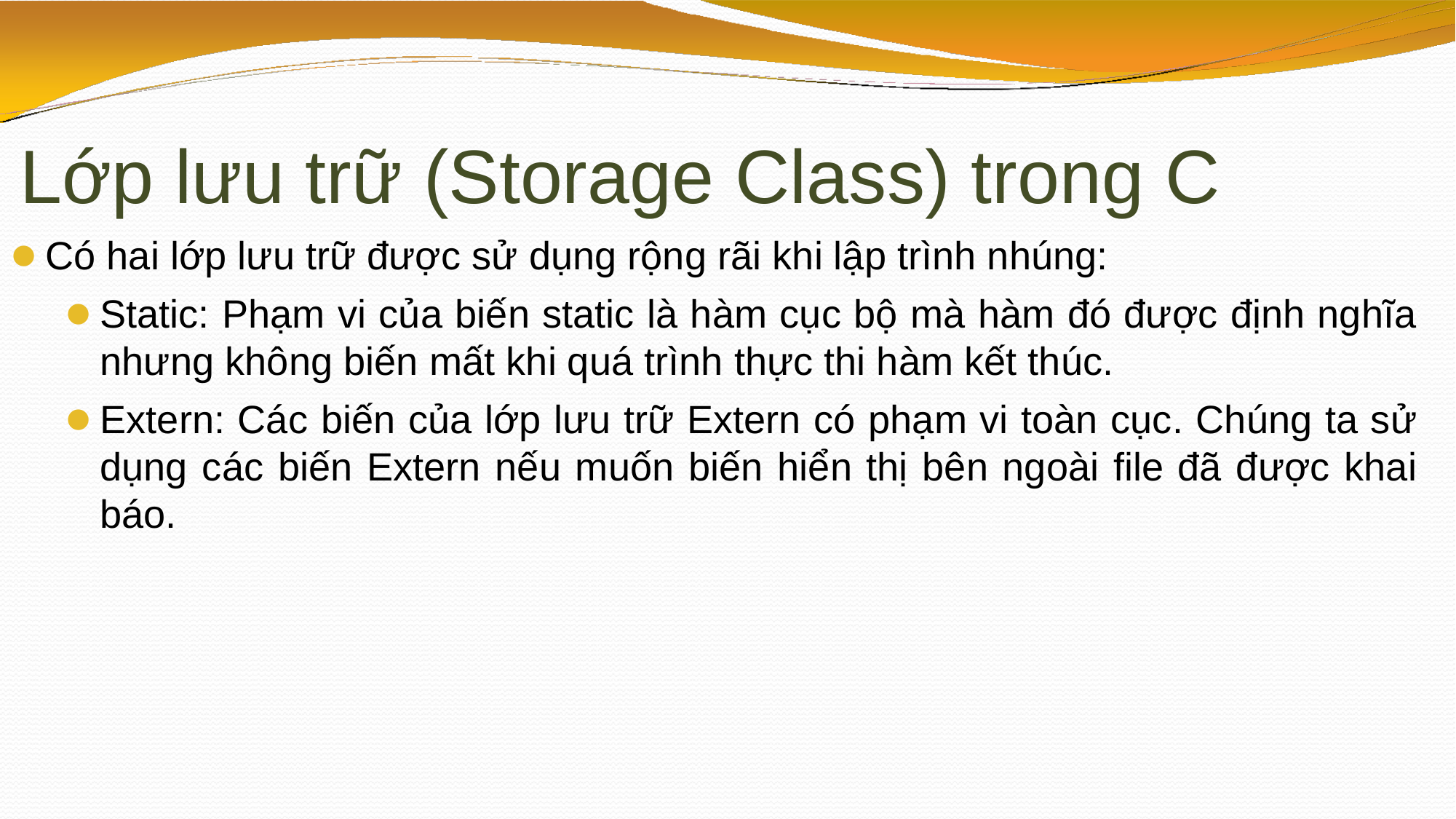

# Lớp lưu trữ (Storage Class) trong C
Có hai lớp lưu trữ được sử dụng rộng rãi khi lập trình nhúng:
Static: Phạm vi của biến static là hàm cục bộ mà hàm đó được định nghĩa nhưng không biến mất khi quá trình thực thi hàm kết thúc.
Extern: Các biến của lớp lưu trữ Extern có phạm vi toàn cục. Chúng ta sử dụng các biến Extern nếu muốn biến hiển thị bên ngoài file đã được khai báo.